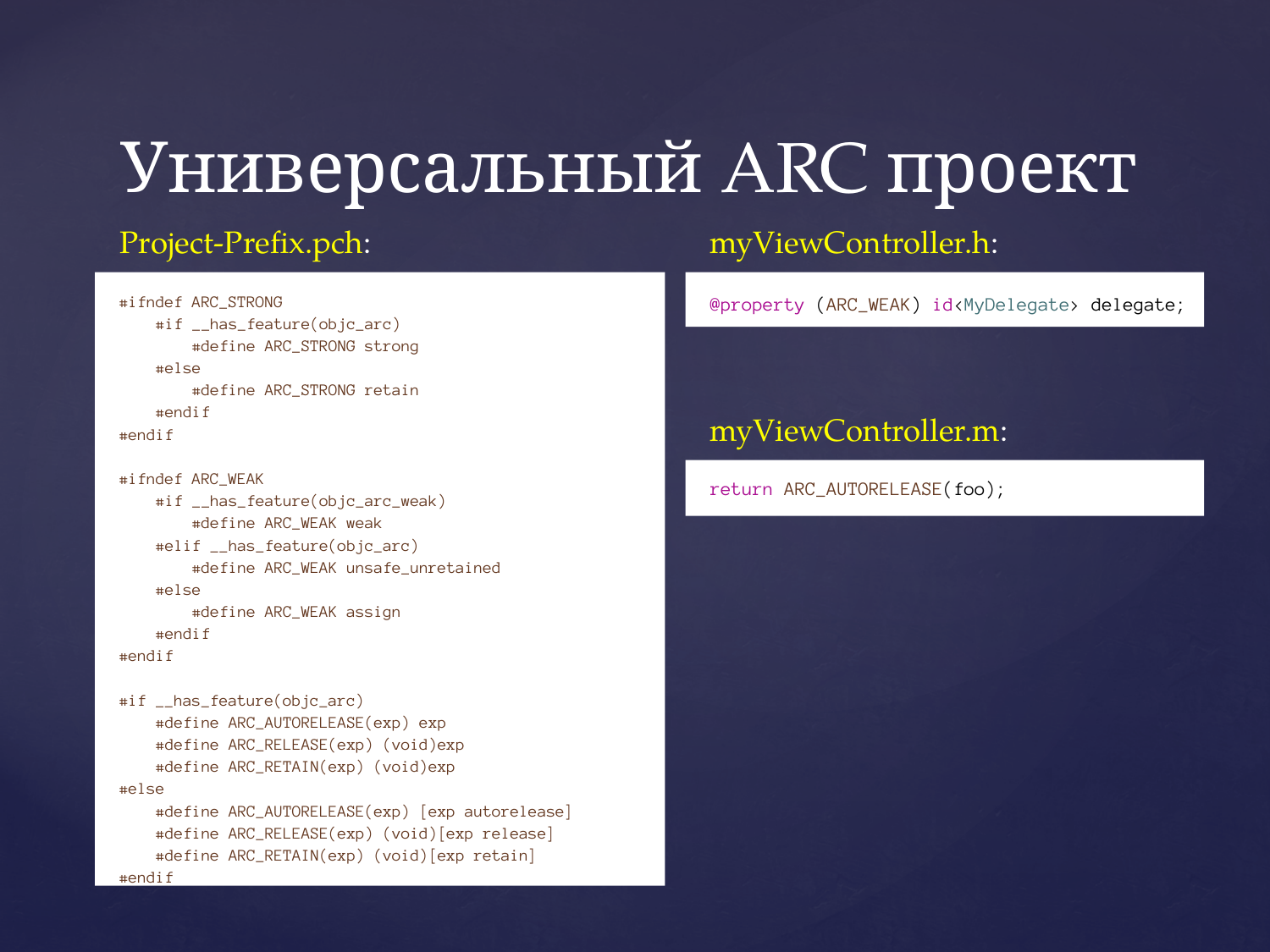

# Универсальный ARC проект
myViewController.h:
Project-Prefix.pch:

#ifndef ARC_STRONG
    #if __has_feature(objc_arc)
        #define ARC_STRONG strong
    #else
        #define ARC_STRONG retain
    #endif
#endif

#ifndef ARC_WEAK
    #if __has_feature(objc_arc_weak)
        #define ARC_WEAK weak
    #elif __has_feature(objc_arc)
        #define ARC_WEAK unsafe_unretained
    #else
        #define ARC_WEAK assign
    #endif
#endif

#if __has_feature(objc_arc)
    #define ARC_AUTORELEASE(exp) exp
    #define ARC_RELEASE(exp) (void)exp
    #define ARC_RETAIN(exp) (void)exp
#else
    #define ARC_AUTORELEASE(exp) [exp autorelease]
    #define ARC_RELEASE(exp) (void)[exp release]
    #define ARC_RETAIN(exp) (void)[exp retain]
#endif
@property (ARC_WEAK) id<MyDelegate> delegate;
myViewController.m:

return ARC_AUTORELEASE(foo);